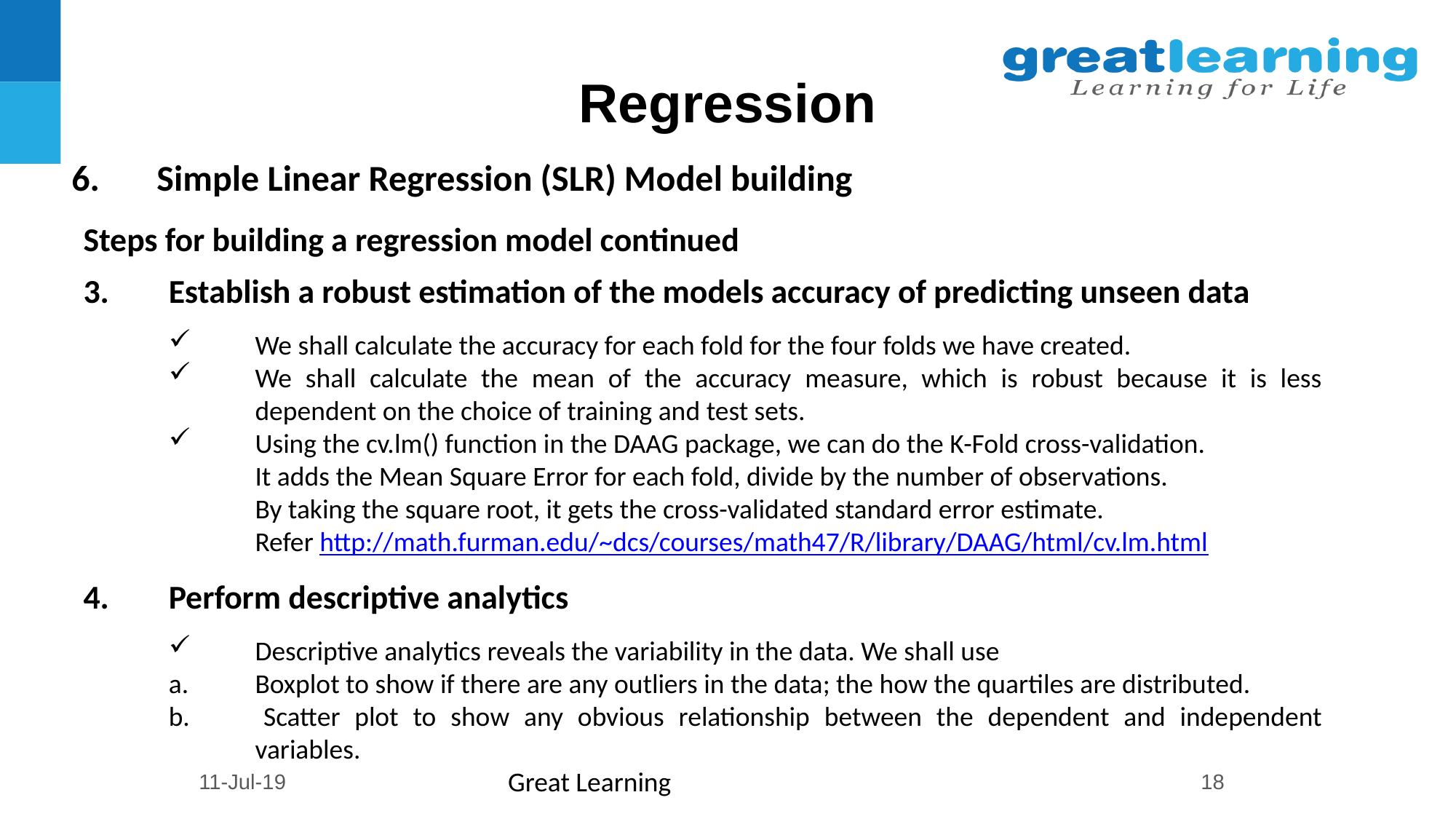

Regression
Simple Linear Regression (SLR) Model building

Steps for building a regression model continued
Establish a robust estimation of the models accuracy of predicting unseen data
We shall calculate the accuracy for each fold for the four folds we have created.
We shall calculate the mean of the accuracy measure, which is robust because it is less dependent on the choice of training and test sets.
Using the cv.lm() function in the DAAG package, we can do the K-Fold cross-validation.
	It adds the Mean Square Error for each fold, divide by the number of observations.
	By taking the square root, it gets the cross-validated standard error estimate.
	Refer http://math.furman.edu/~dcs/courses/math47/R/library/DAAG/html/cv.lm.html
Perform descriptive analytics
Descriptive analytics reveals the variability in the data. We shall use
a. 	Boxplot to show if there are any outliers in the data; the how the quartiles are distributed.
b. 	Scatter plot to show any obvious relationship between the dependent and independent variables.
11-Jul-19
Great Learning
18